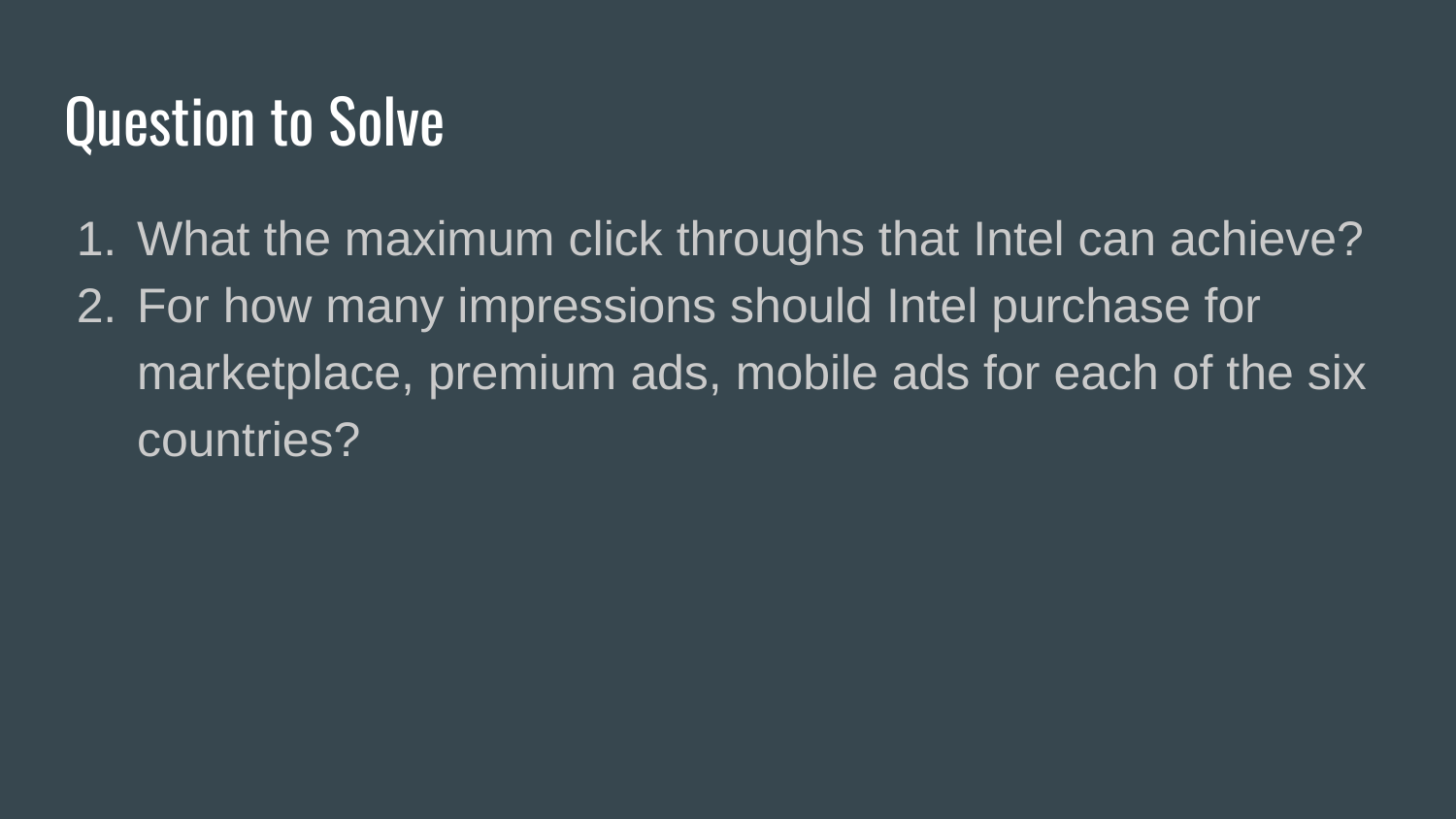

# Question to Solve
What the maximum click throughs that Intel can achieve?
For how many impressions should Intel purchase for marketplace, premium ads, mobile ads for each of the six countries?